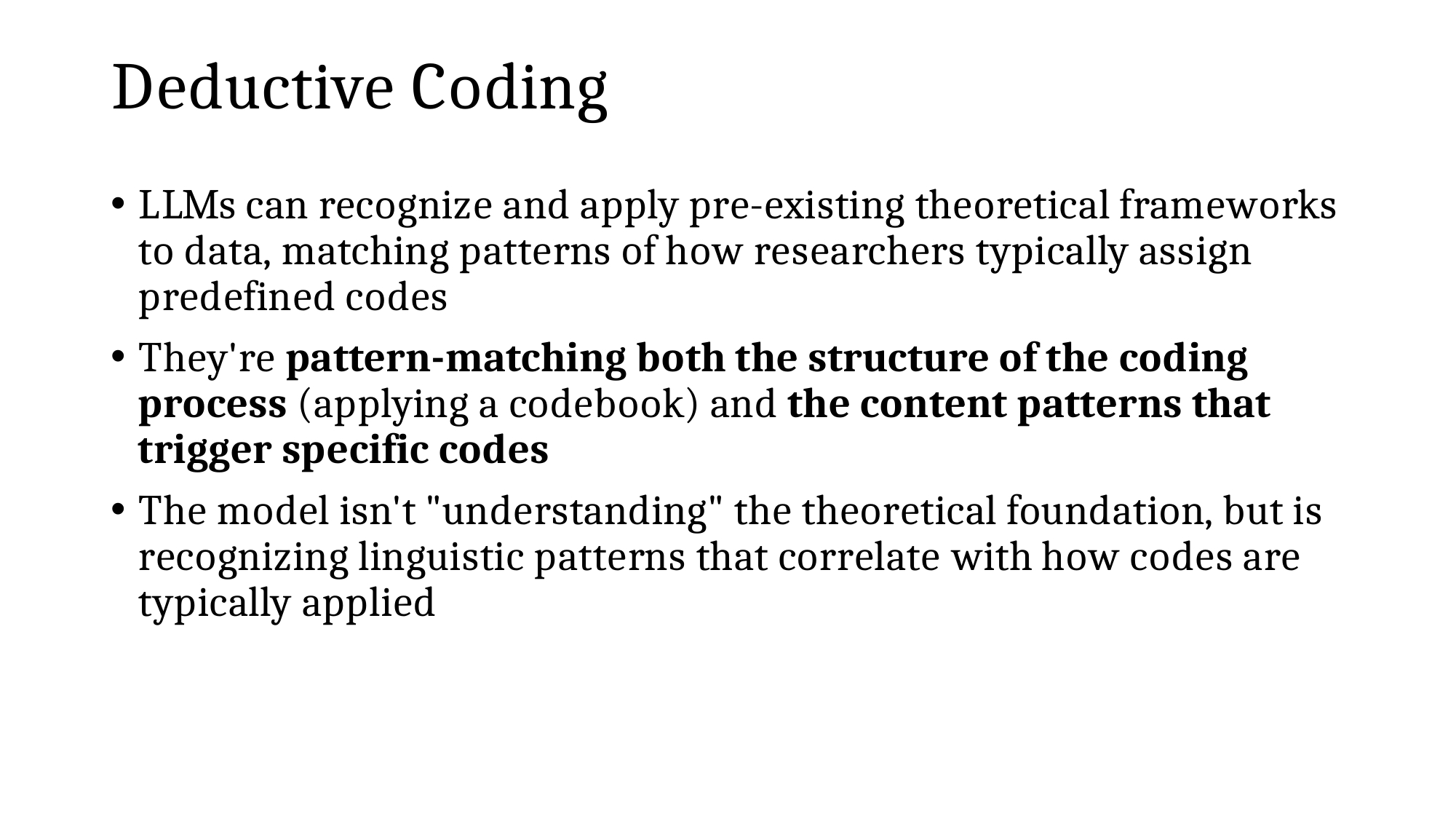

# Deductive Coding
LLMs can recognize and apply pre-existing theoretical frameworks to data, matching patterns of how researchers typically assign predefined codes
They're pattern-matching both the structure of the coding process (applying a codebook) and the content patterns that trigger specific codes
The model isn't "understanding" the theoretical foundation, but is recognizing linguistic patterns that correlate with how codes are typically applied